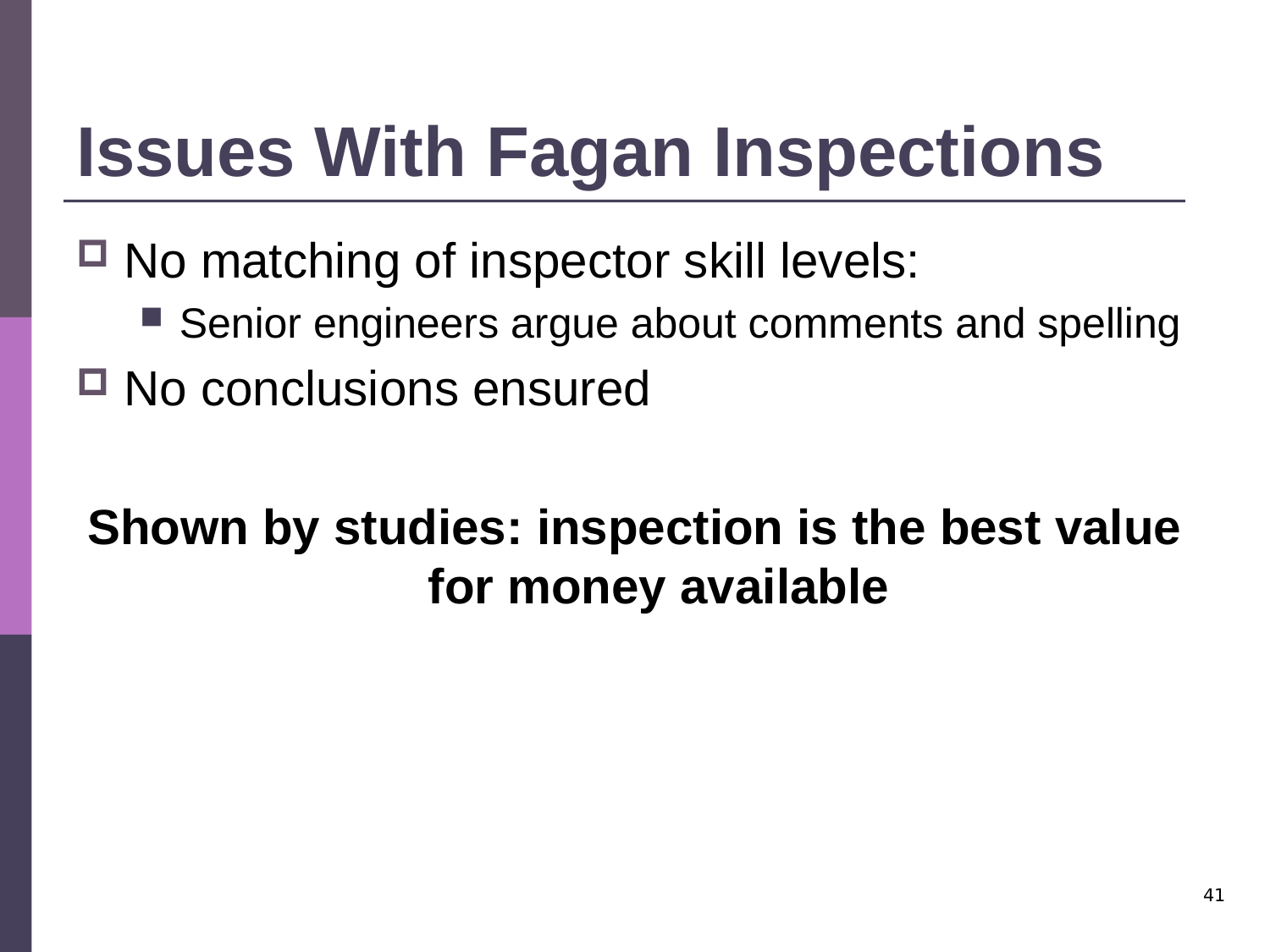

# Issues With Fagan Inspections
No matching of inspector skill levels:
Senior engineers argue about comments and spelling
No conclusions ensured

Shown by studies: inspection is the best value for money available
41